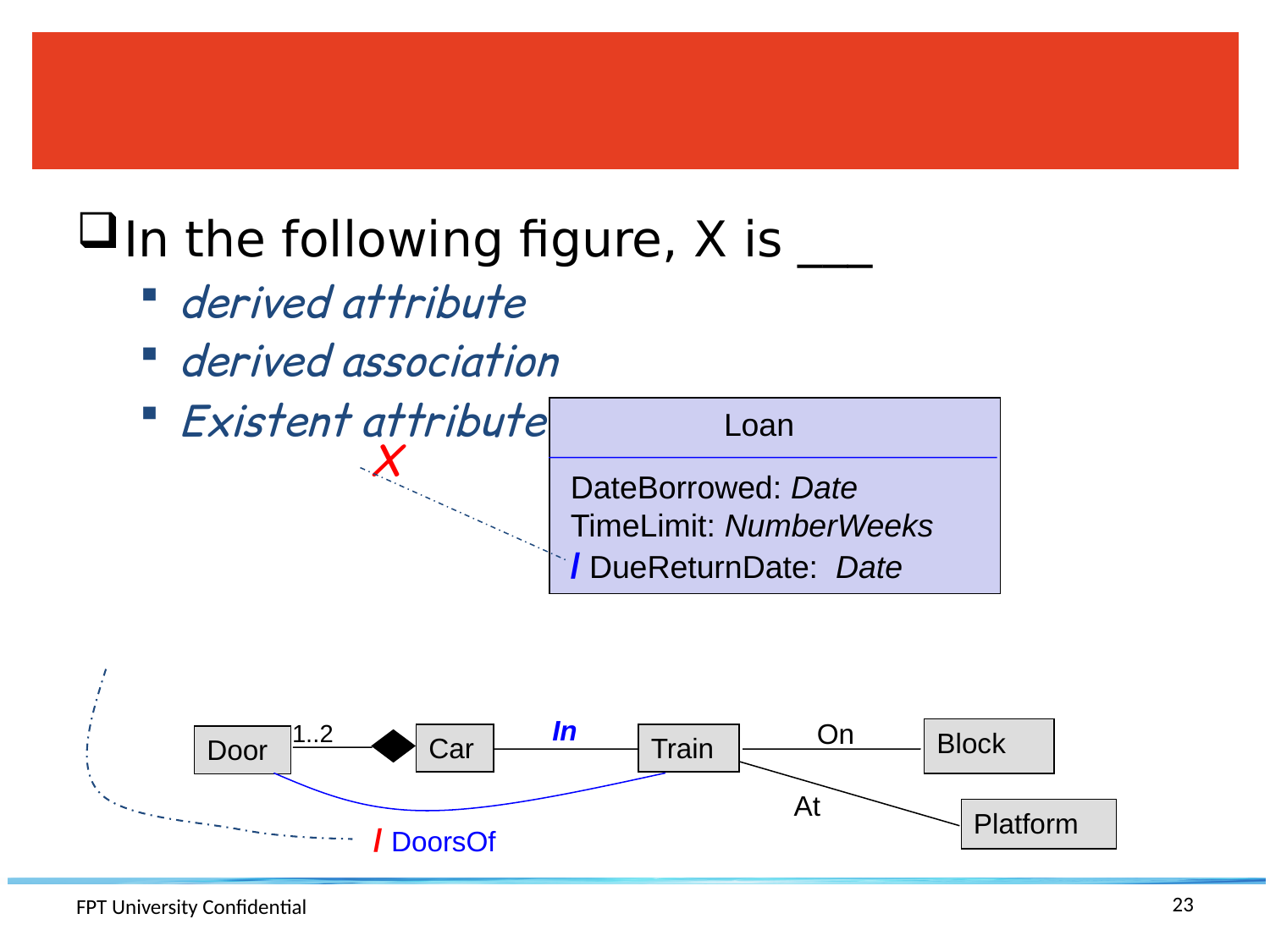

#
In the following figure, X is ___
derived attribute
derived association
Existent attribute
                 Loan
X

DateBorrowed: Date
TimeLimit: NumberWeeks
/ DueReturnDate:  Date

In
On
1..2
Block
Car
Train
Door

At
Platform
/ DoorsOf